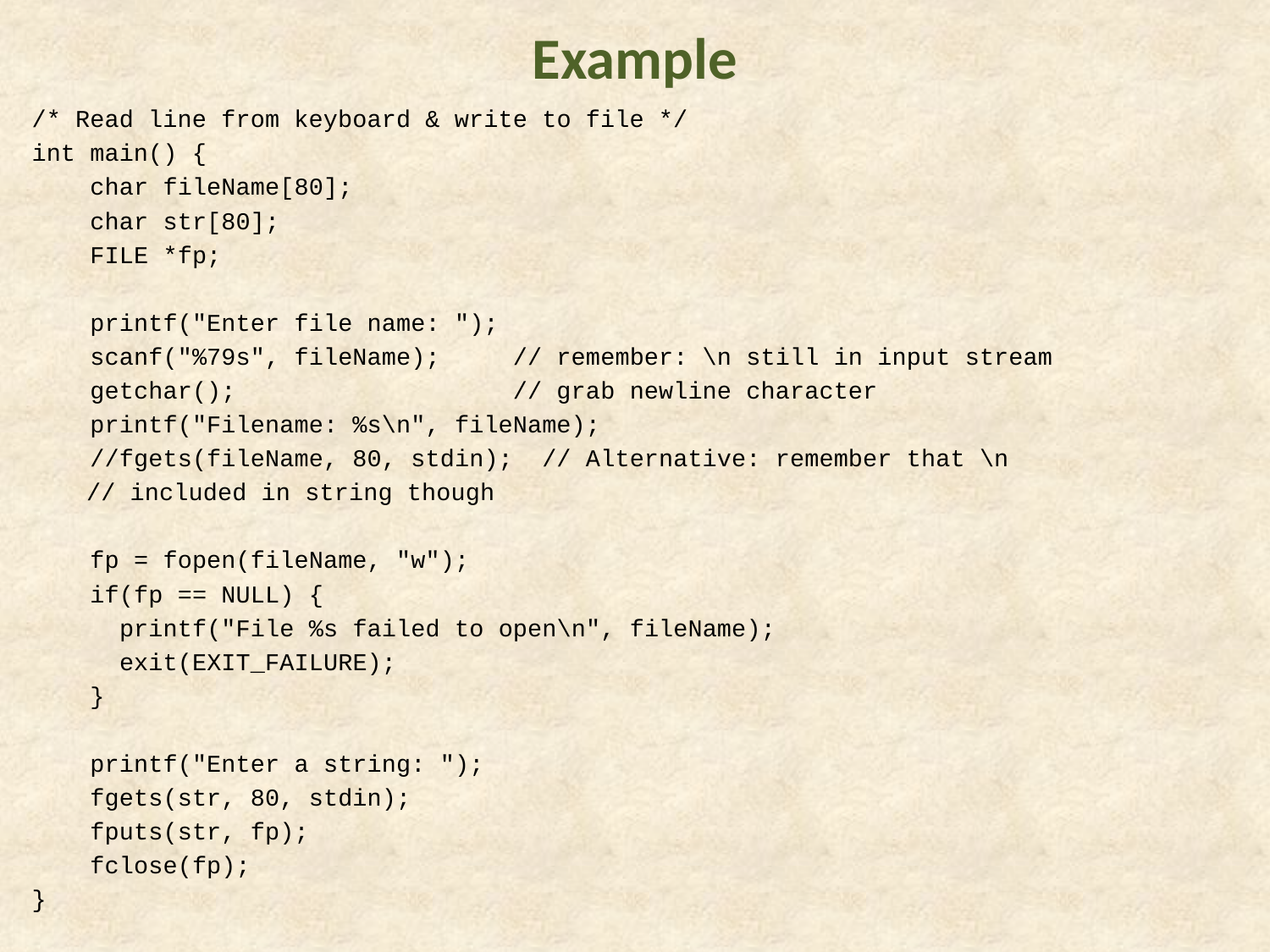

# Example
/* Read line from keyboard & write to file */
int main() {
    char fileName[80];
    char str[80];
    FILE *fp;

    printf("Enter file name: ");
    scanf("%79s", fileName);     // remember: \n still in input stream
    getchar();                   // grab newline character
    printf("Filename: %s\n", fileName);
    //fgets(fileName, 80, stdin);  // Alternative: remember that \n
									// included in string though

    fp = fopen(fileName, "w");
    if(fp == NULL) {
      printf("File %s failed to open\n", fileName);
      exit(EXIT_FAILURE);
    }

    printf("Enter a string: ");
    fgets(str, 80, stdin);
    fputs(str, fp);
    fclose(fp);
}